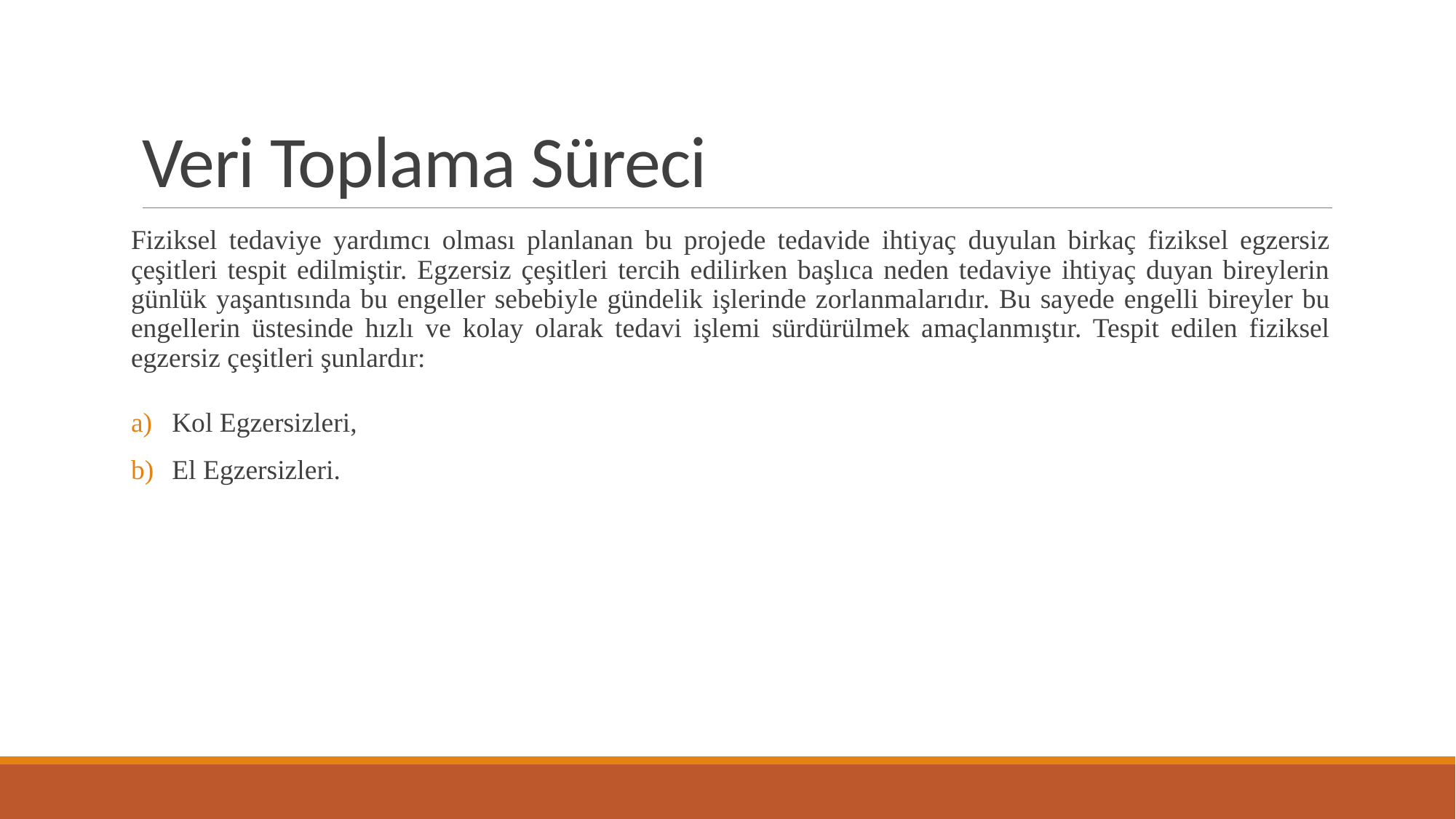

# Veri Toplama Süreci
Fiziksel tedaviye yardımcı olması planlanan bu projede tedavide ihtiyaç duyulan birkaç fiziksel egzersiz çeşitleri tespit edilmiştir. Egzersiz çeşitleri tercih edilirken başlıca neden tedaviye ihtiyaç duyan bireylerin günlük yaşantısında bu engeller sebebiyle gündelik işlerinde zorlanmalarıdır. Bu sayede engelli bireyler bu engellerin üstesinde hızlı ve kolay olarak tedavi işlemi sürdürülmek amaçlanmıştır. Tespit edilen fiziksel egzersiz çeşitleri şunlardır:

Kol Egzersizleri,
El Egzersizleri.